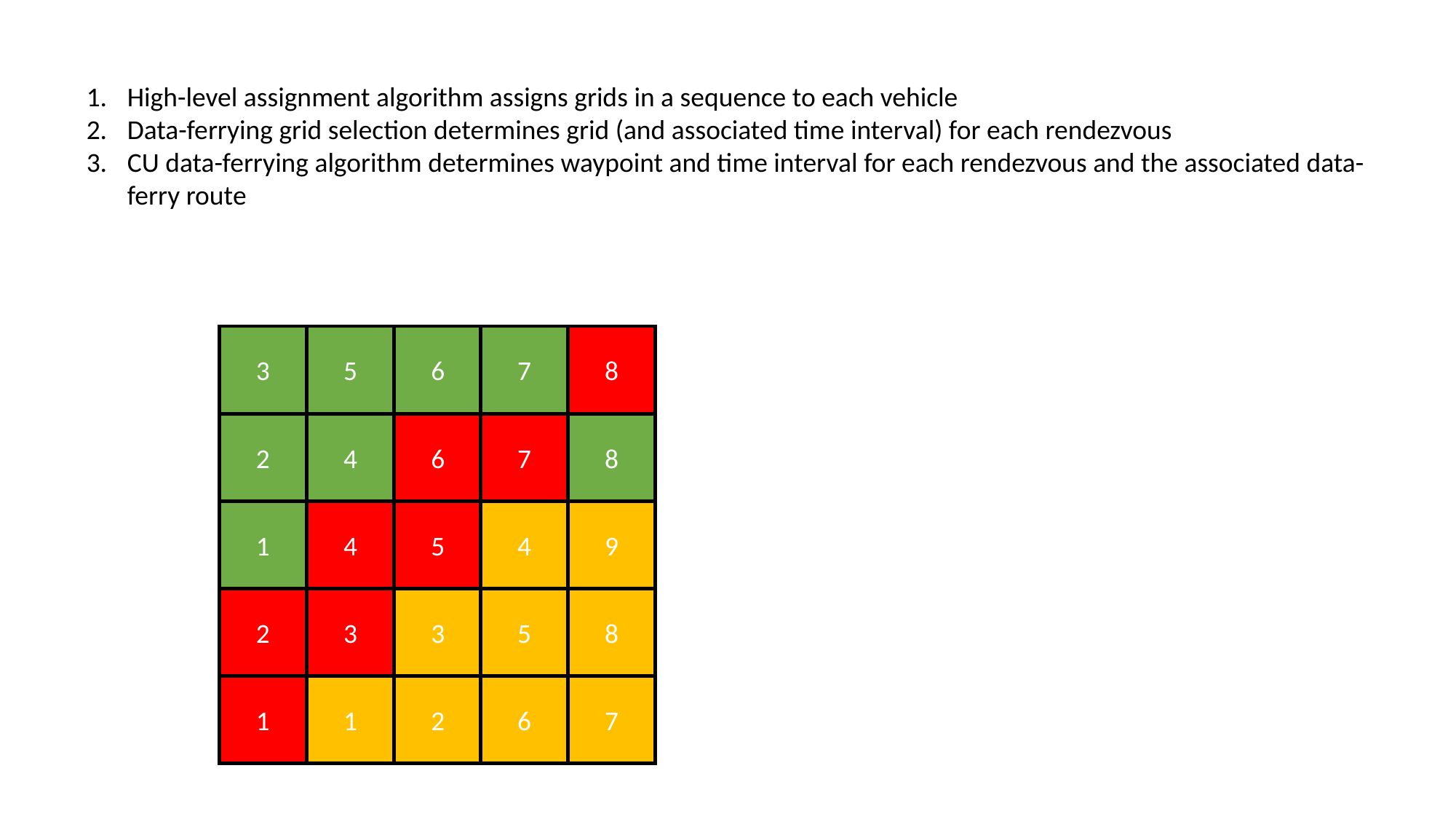

High-level assignment algorithm assigns grids in a sequence to each vehicle
Data-ferrying grid selection determines grid (and associated time interval) for each rendezvous
CU data-ferrying algorithm determines waypoint and time interval for each rendezvous and the associated data-ferry route
3
5
6
7
8
2
4
6
7
8
1
4
5
4
9
2
3
3
5
8
1
1
2
6
7